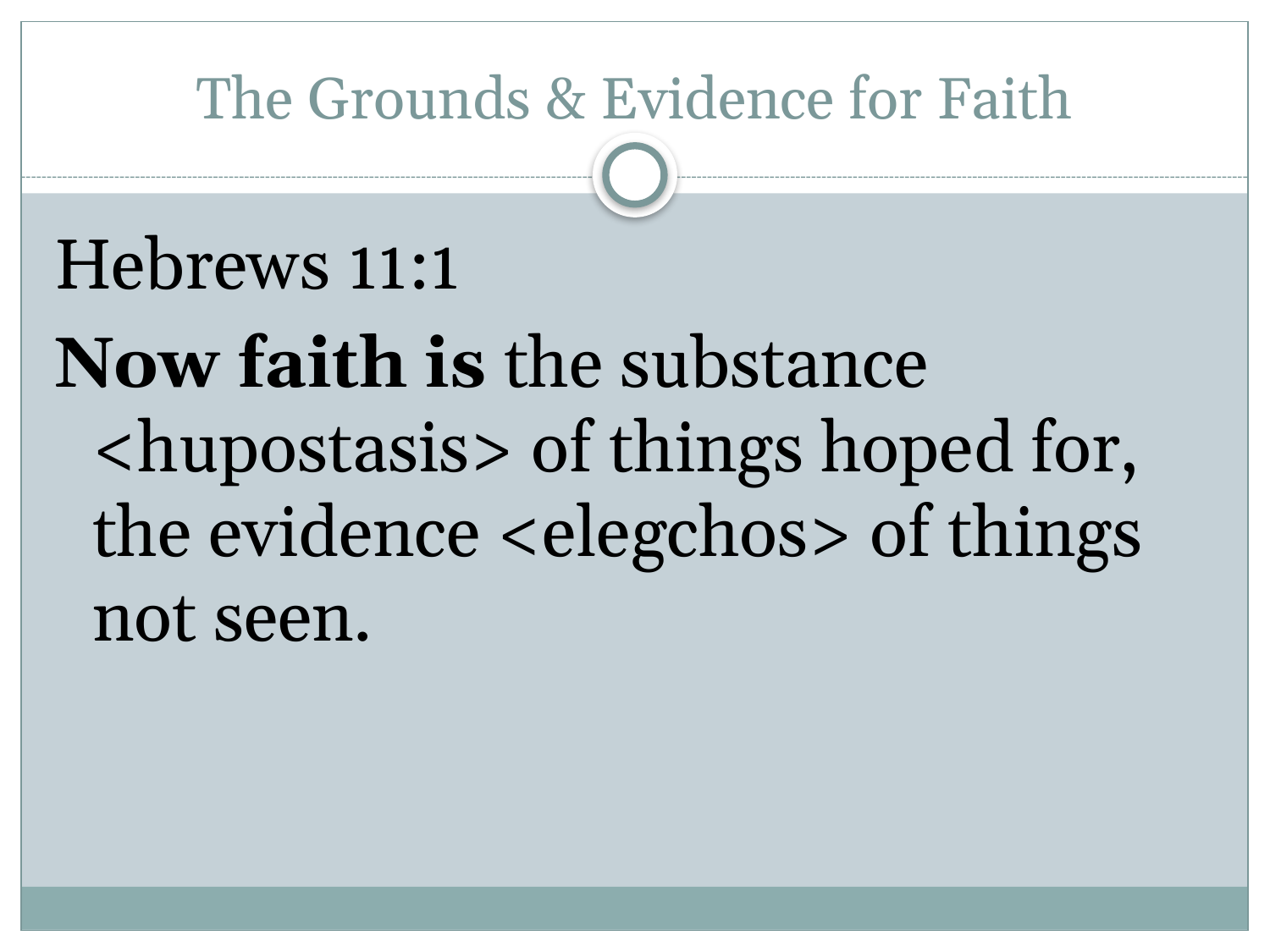

# The Grounds & Evidence for Faith
Hebrews 11:1
Now faith is the substance <hupostasis> of things hoped for, the evidence <elegchos> of things not seen.